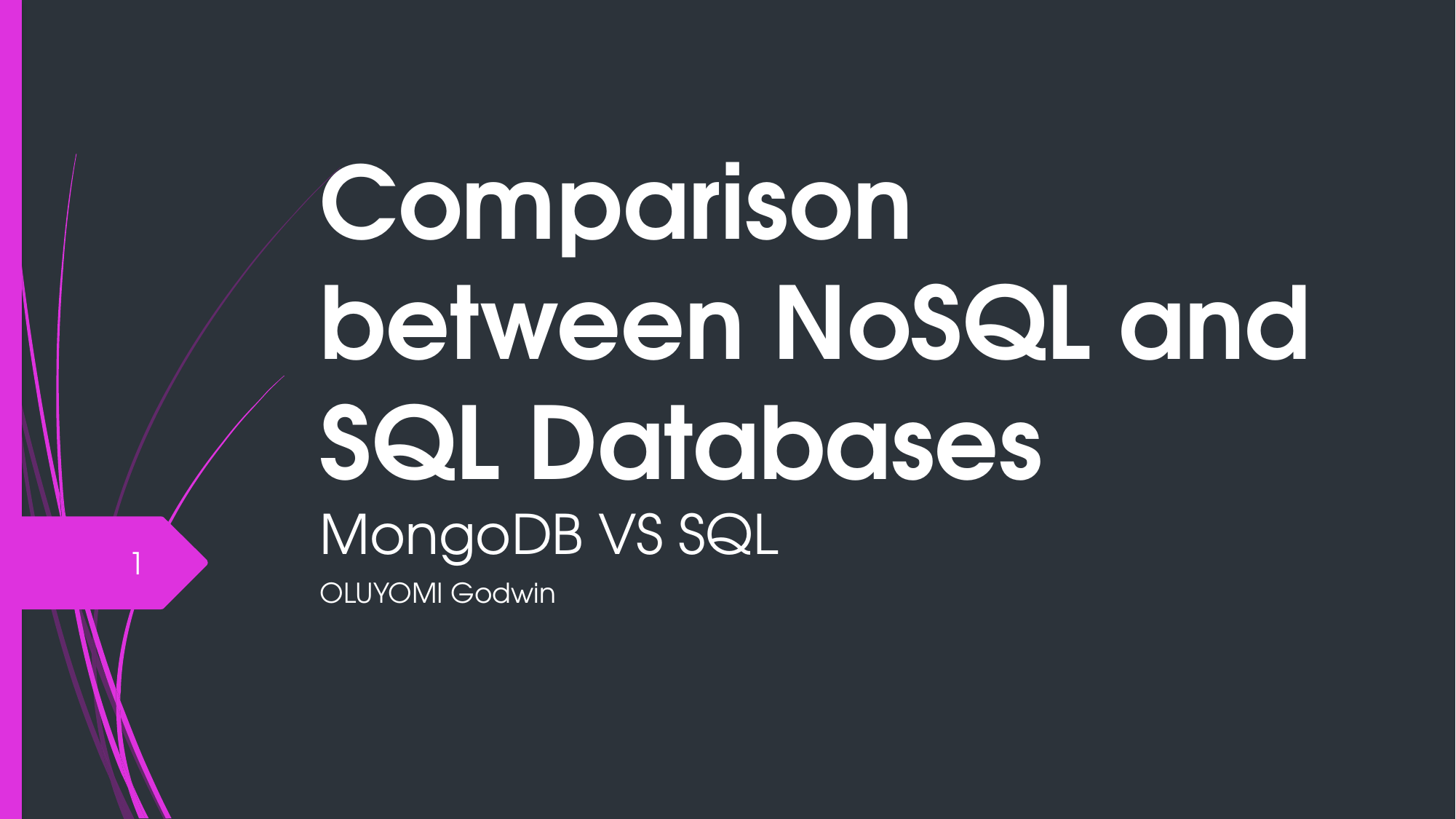

# Comparison between NoSQL and SQL Databases MongoDB VS SQL
1
OLUYOMI Godwin